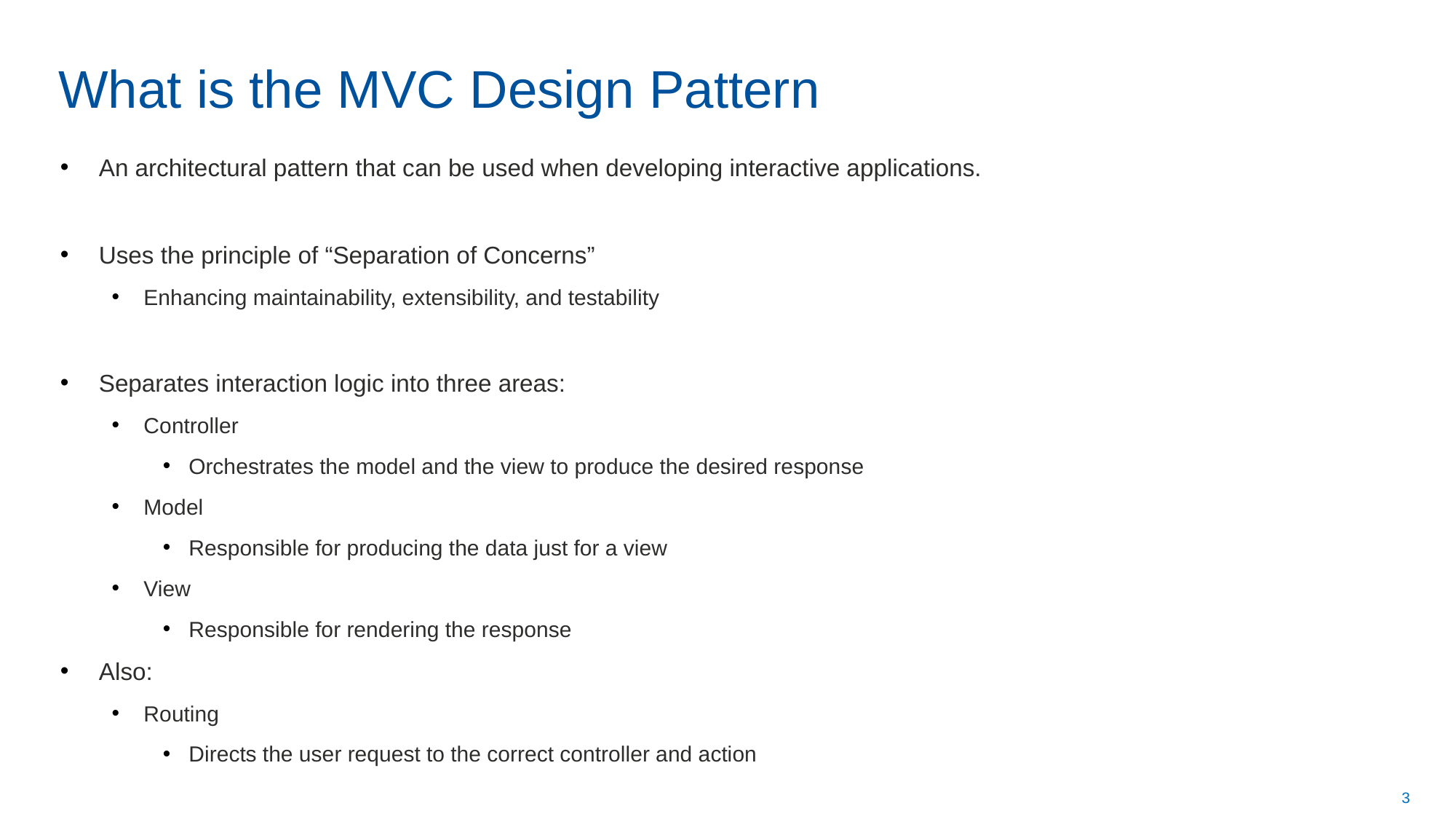

# What is the MVC Design Pattern
An architectural pattern that can be used when developing interactive applications.

Uses the principle of “Separation of Concerns”
Enhancing maintainability, extensibility, and testability

Separates interaction logic into three areas:
Controller
Orchestrates the model and the view to produce the desired response
Model
Responsible for producing the data just for a view
View
Responsible for rendering the response
Also:
Routing
Directs the user request to the correct controller and action